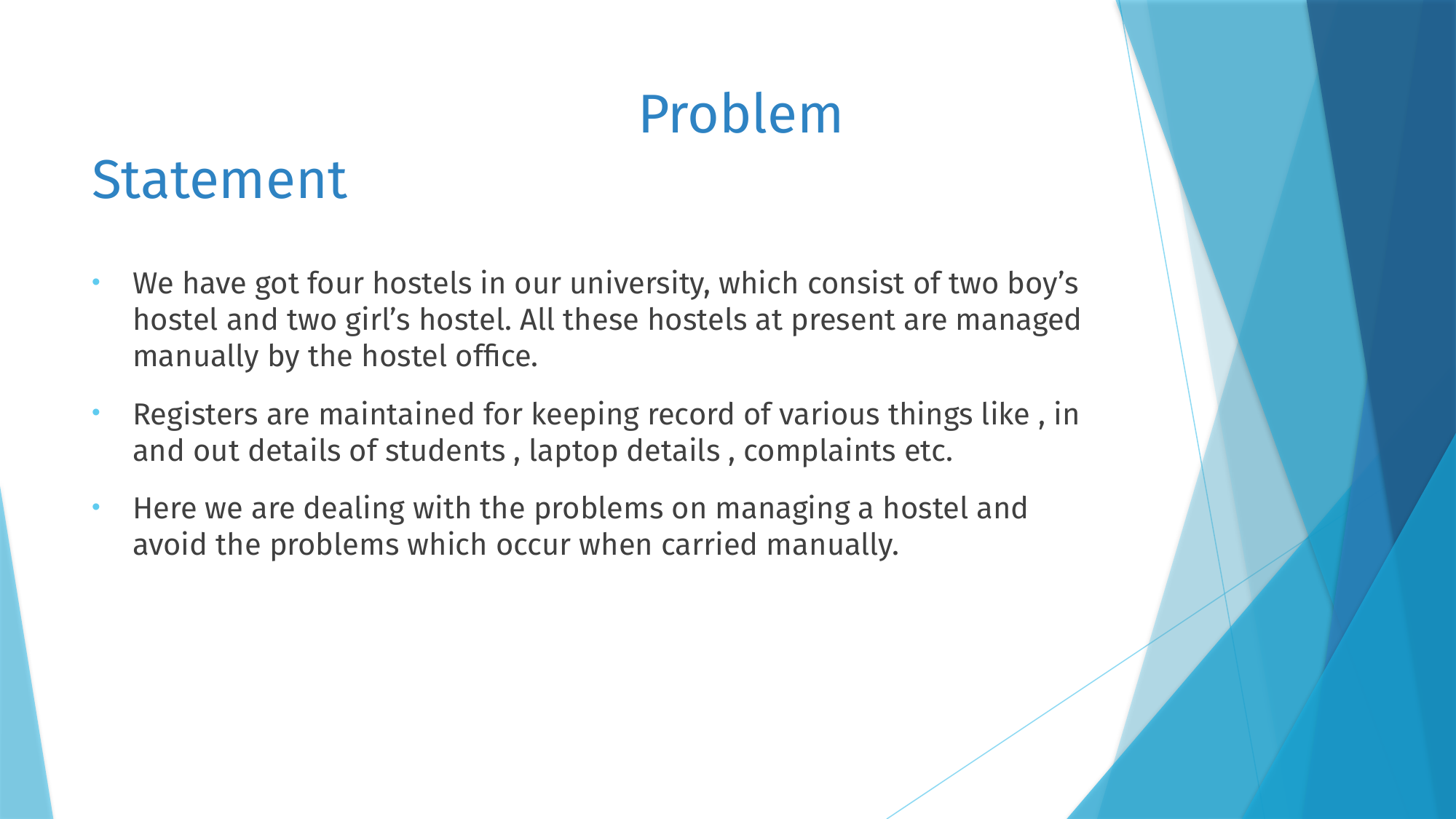

# Problem Statement
We have got four hostels in our university, which consist of two boy’s hostel and two girl’s hostel. All these hostels at present are managed manually by the hostel office.
Registers are maintained for keeping record of various things like , in and out details of students , laptop details , complaints etc.
Here we are dealing with the problems on managing a hostel and avoid the problems which occur when carried manually.